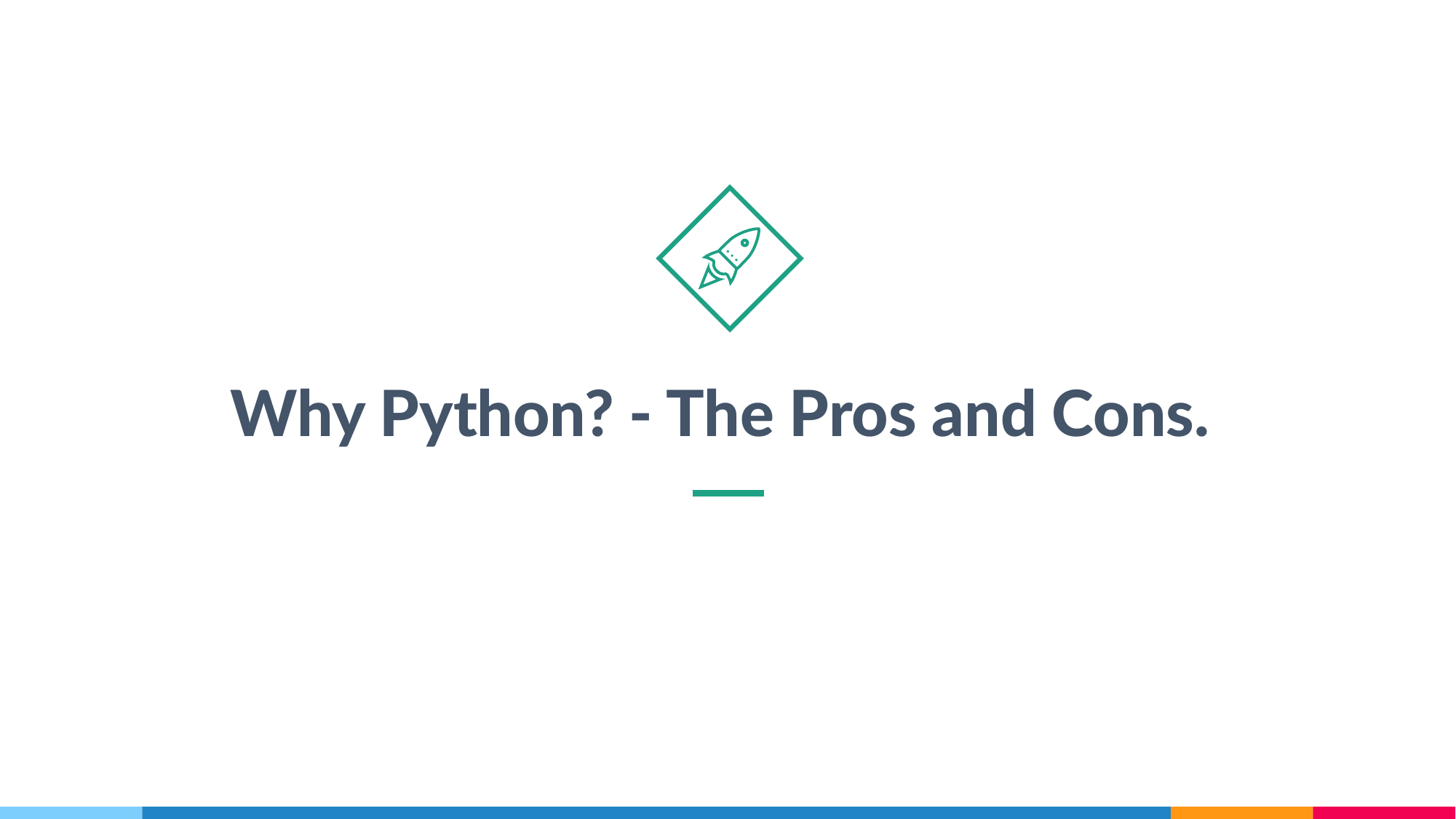

Why Python? - The Pros and Cons.